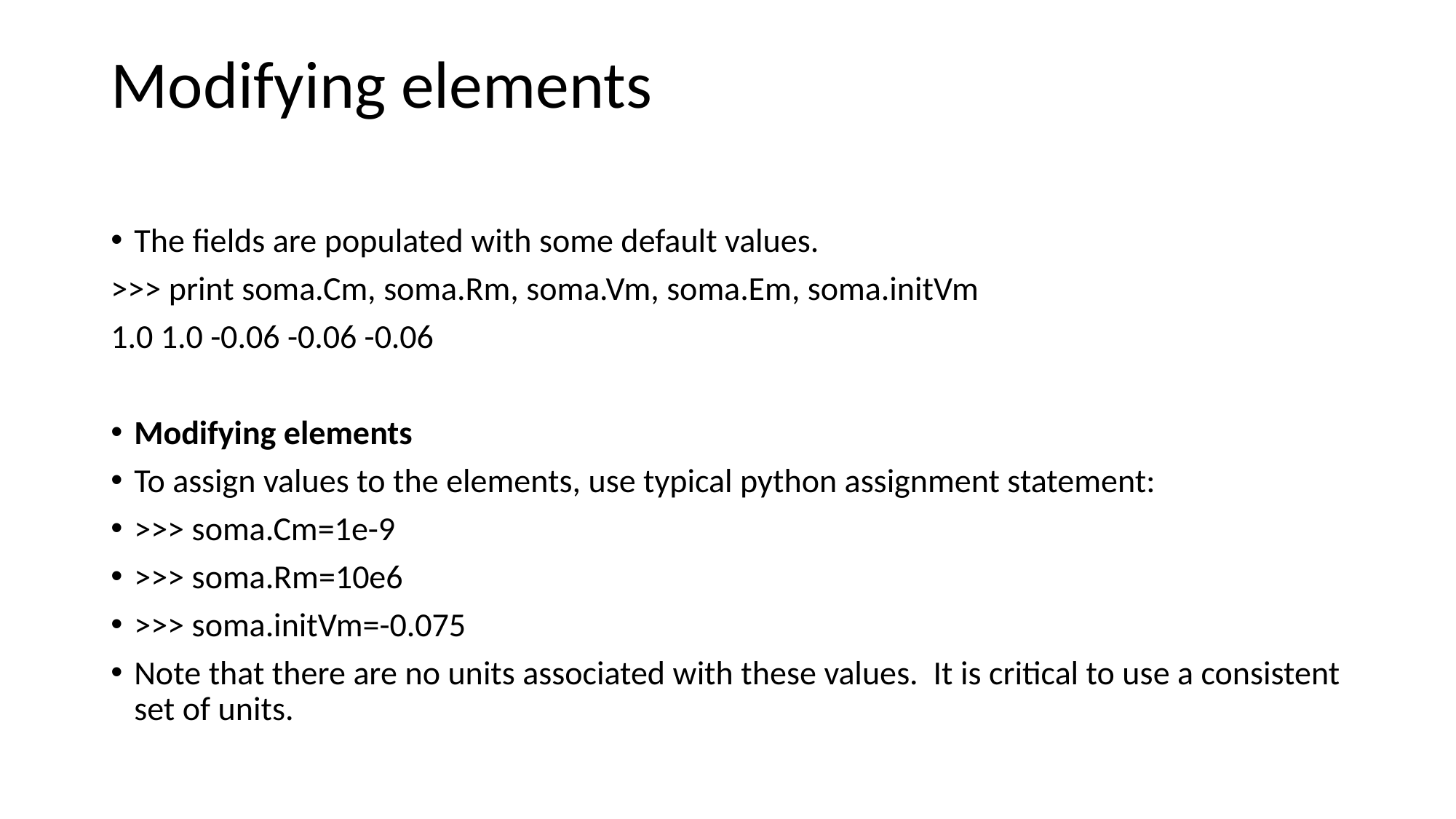

# Modifying elements
The fields are populated with some default values.
>>> print soma.Cm, soma.Rm, soma.Vm, soma.Em, soma.initVm
1.0 1.0 -0.06 -0.06 -0.06

Modifying elements
To assign values to the elements, use typical python assignment statement:
>>> soma.Cm=1e-9
>>> soma.Rm=10e6
>>> soma.initVm=-0.075
Note that there are no units associated with these values.  It is critical to use a consistent set of units.